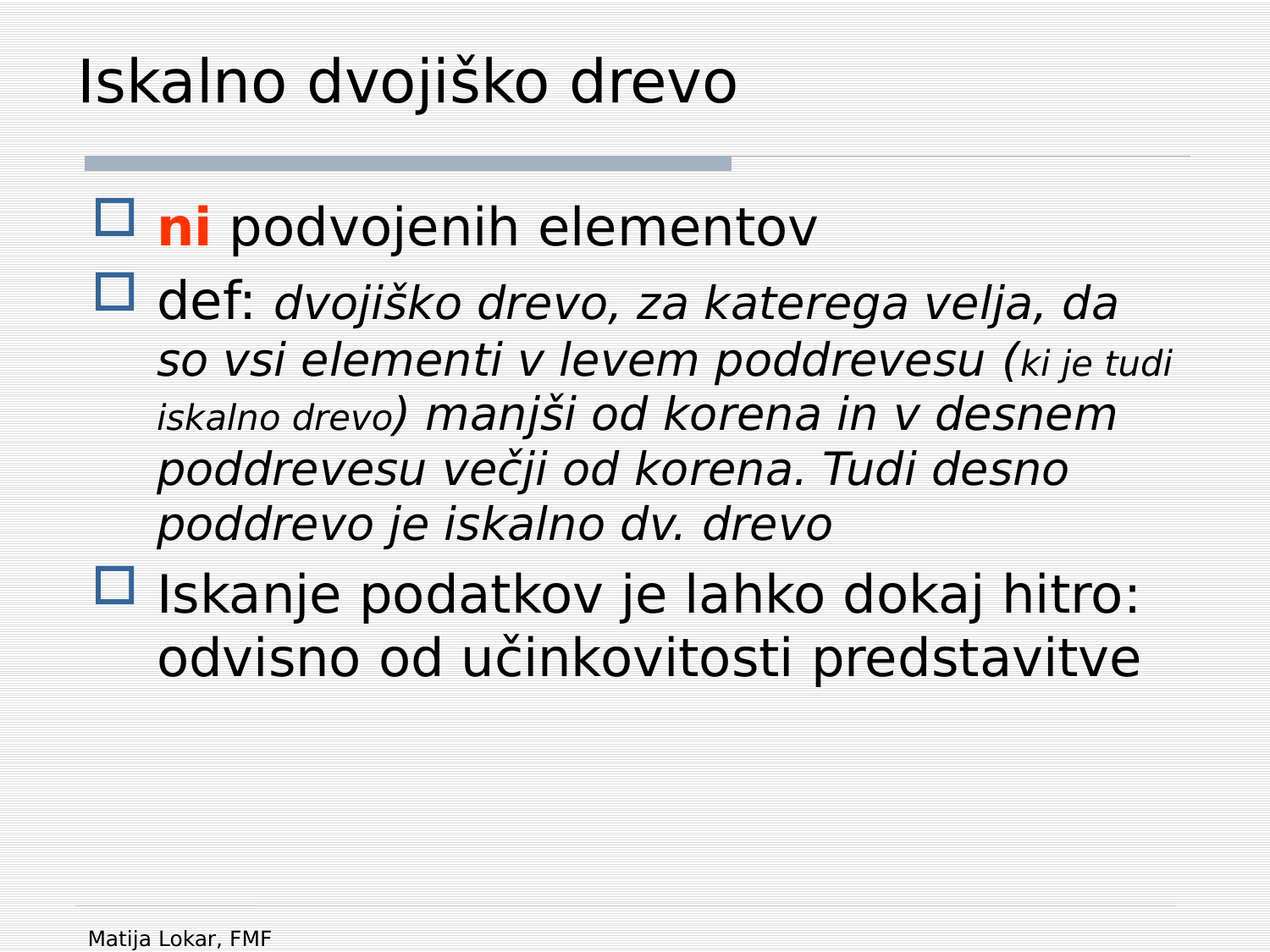

# Iskalno dvojiško drevo
ni podvojenih elementov
def: dvojiško drevo, za katerega velja, da so vsi elementi v levem poddrevesu (ki je tudi iskalno drevo) manjši od korena in v desnem poddrevesu večji od korena. Tudi desno poddrevo je iskalno dv. drevo
Iskanje podatkov je lahko dokaj hitro: odvisno od učinkovitosti predstavitve
Matija Lokar, FMF